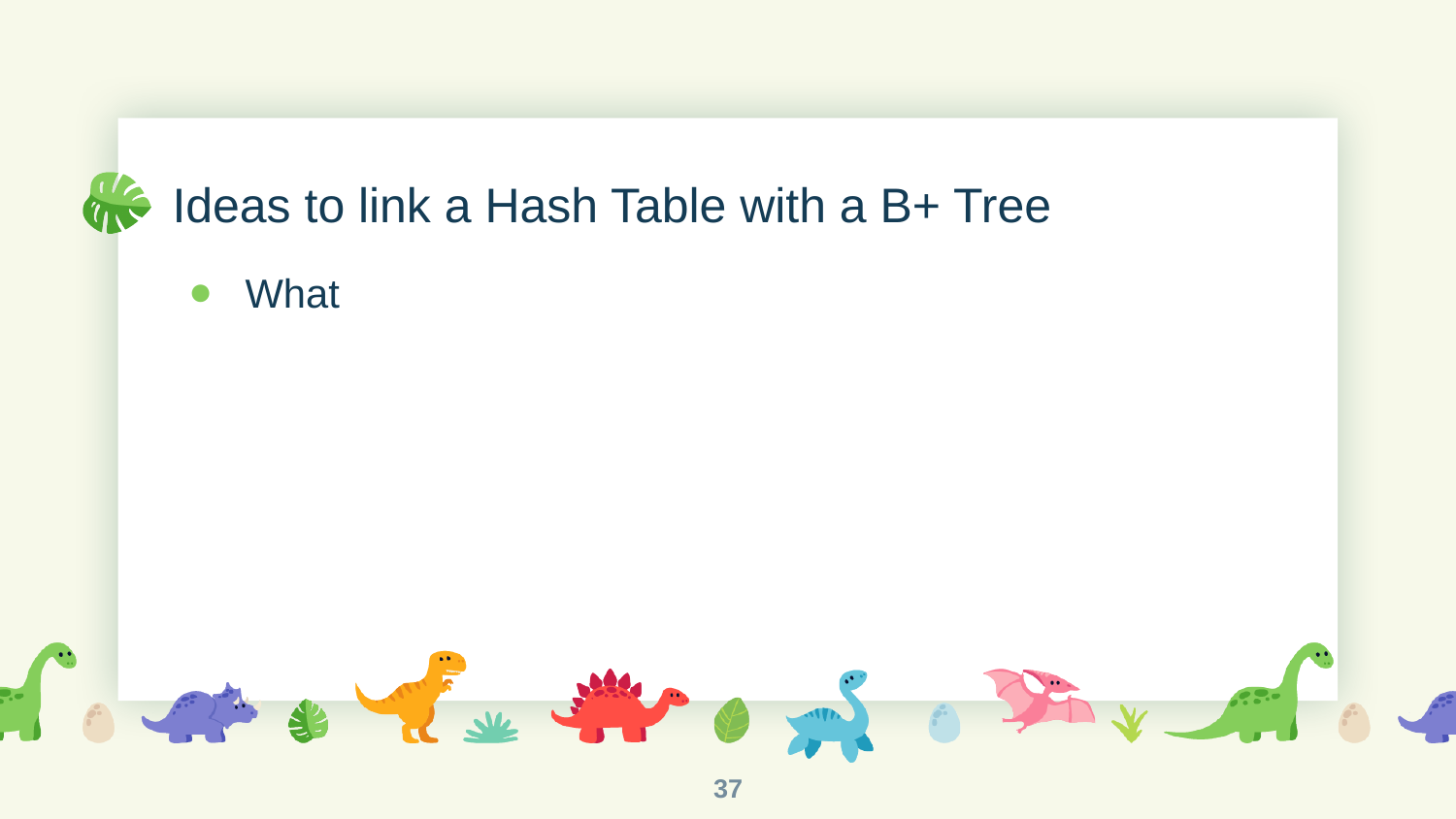

# Ideas to link a Hash Table with a B+ Tree
What
37